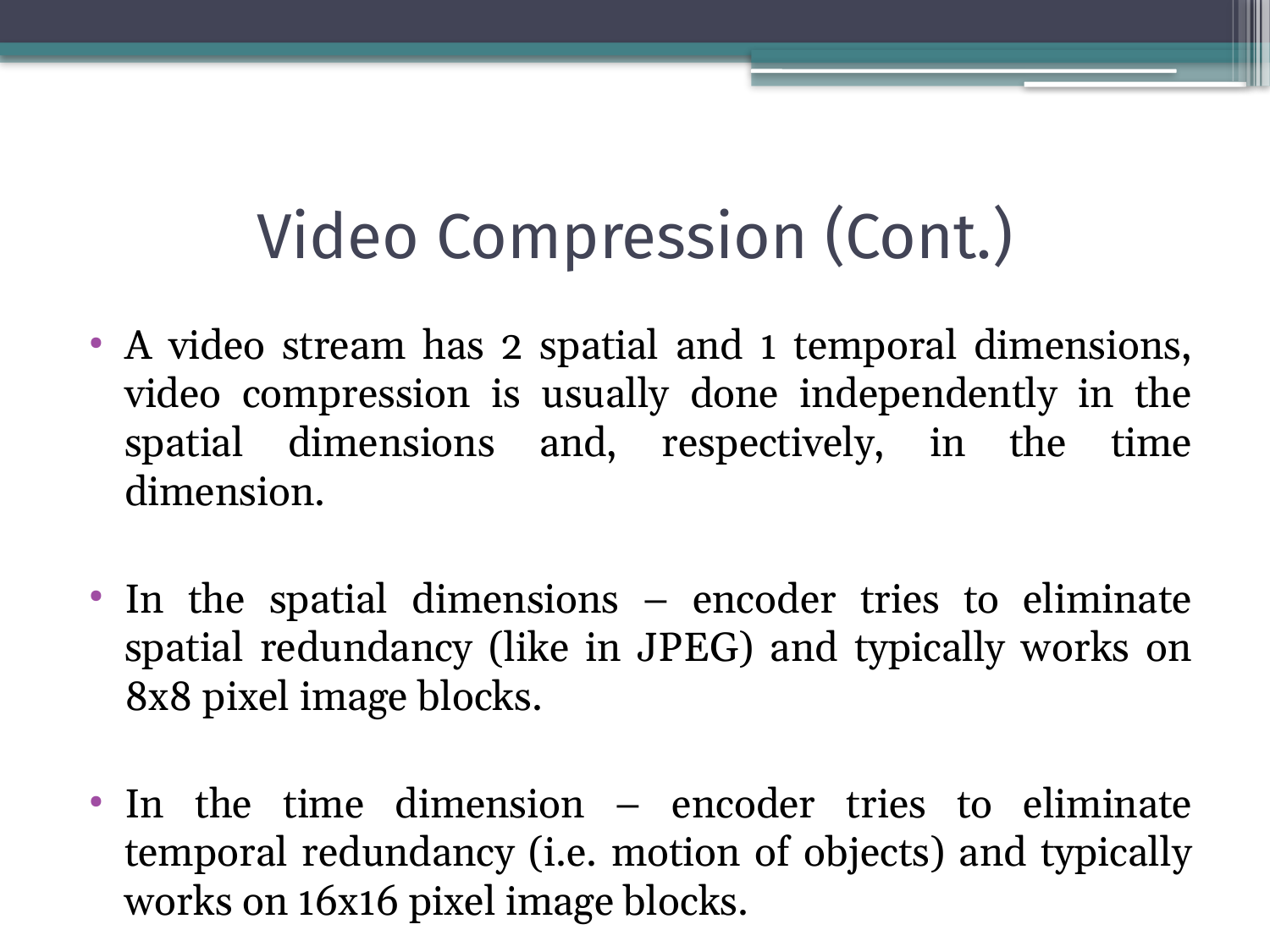

# Video Compression (Cont.)
A video stream has 2 spatial and 1 temporal dimensions, video compression is usually done independently in the spatial dimensions and, respectively, in the time dimension.

In the spatial dimensions – encoder tries to eliminate spatial redundancy (like in JPEG) and typically works on 8x8 pixel image blocks.

In the time dimension – encoder tries to eliminate temporal redundancy (i.e. motion of objects) and typically works on 16x16 pixel image blocks.